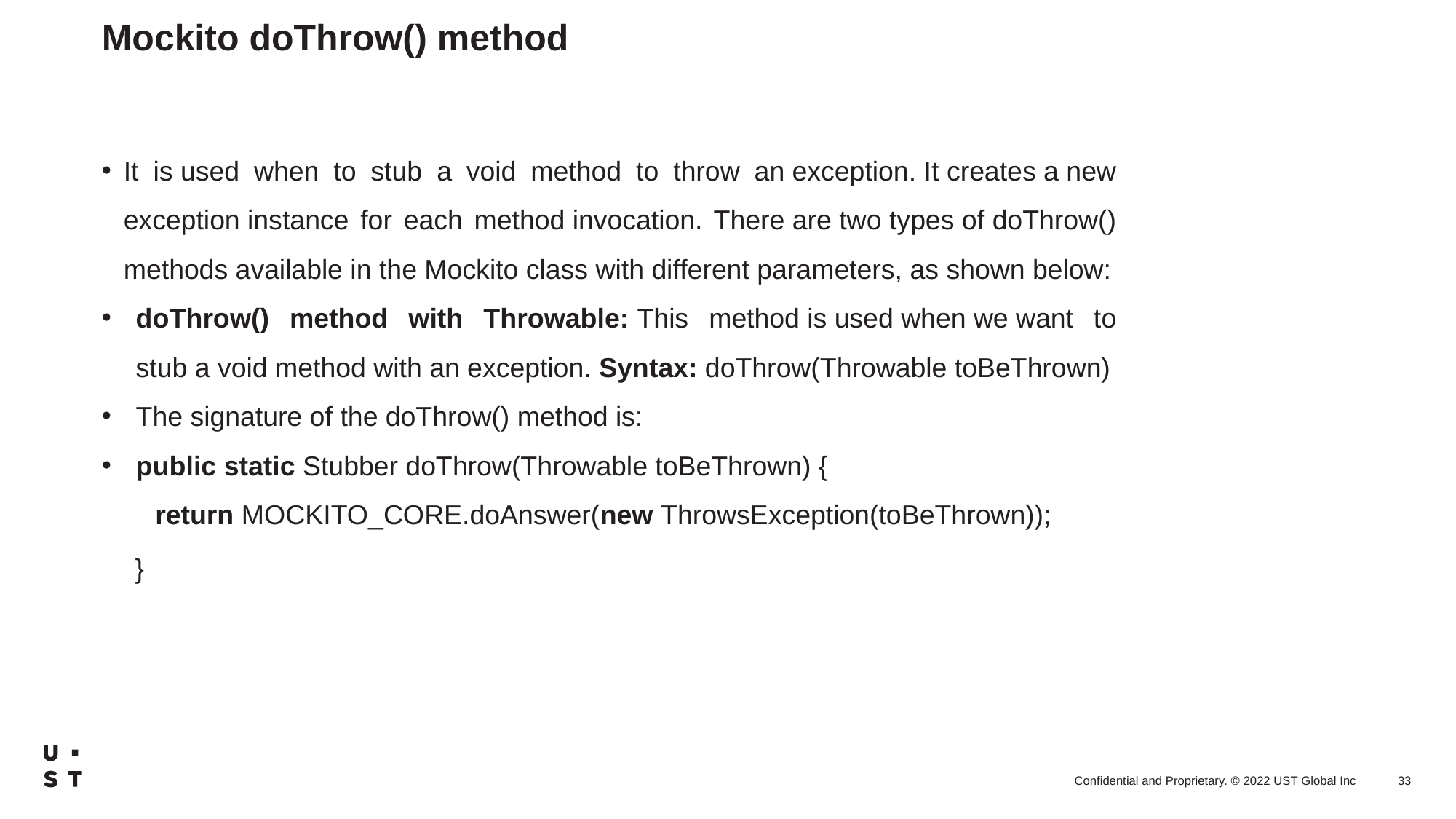

Mockito doThrow() method

It is used when to stub a void method to throw an exception. It creates a new exception instance for each method invocation. There are two types of doThrow() methods available in the Mockito class with different parameters, as shown below:
doThrow() method with Throwable: This method is used when we want to stub a void method with an exception. Syntax: doThrow(Throwable toBeThrown)
The signature of the doThrow() method is:
public static Stubber doThrow(Throwable toBeThrown) {
       return MOCKITO_CORE.doAnswer(new ThrowsException(toBeThrown));
    }